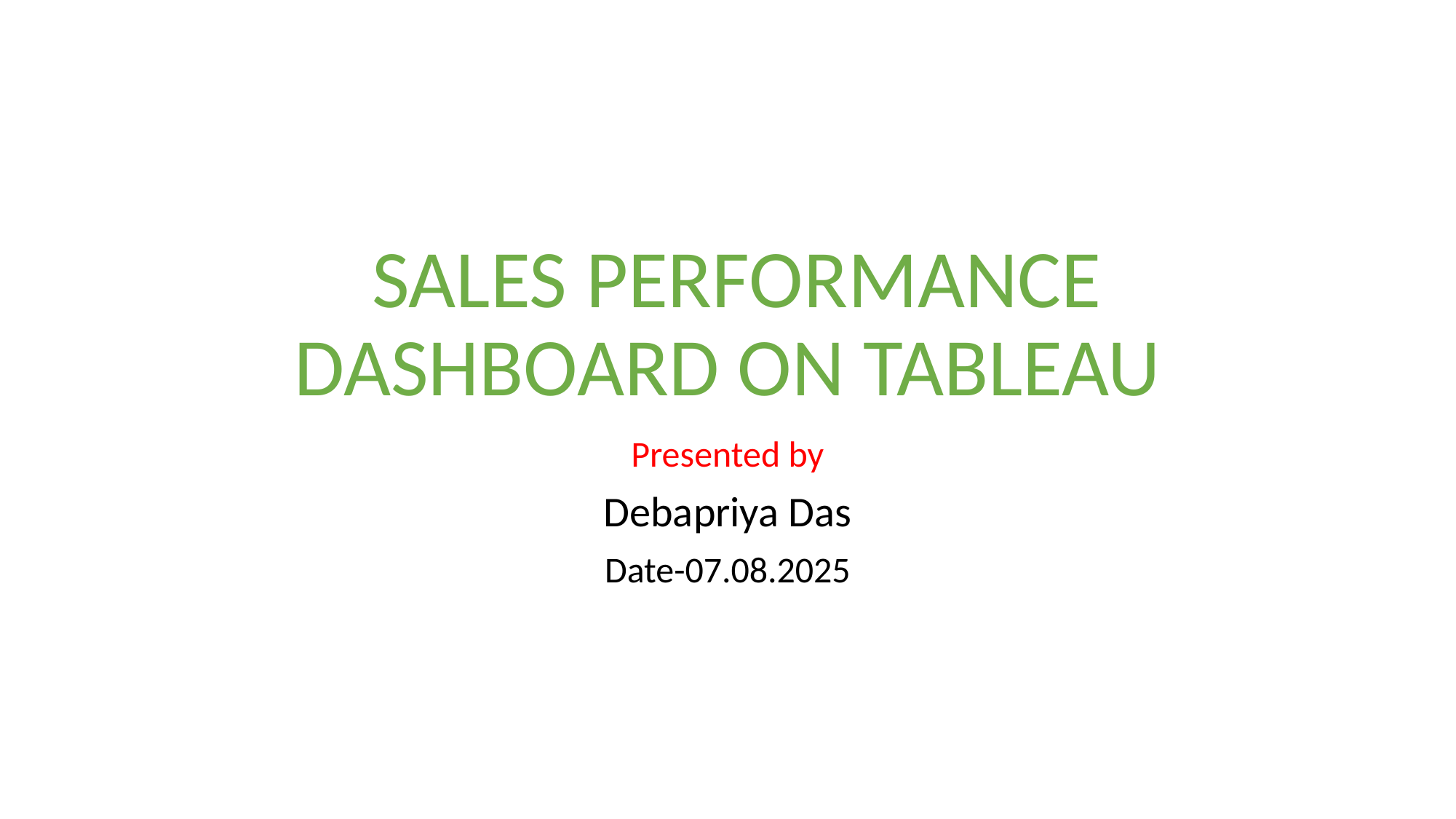

# SALES PERFORMANCE DASHBOARD ON TABLEAU
Presented by
Debapriya Das
Date-07.08.2025